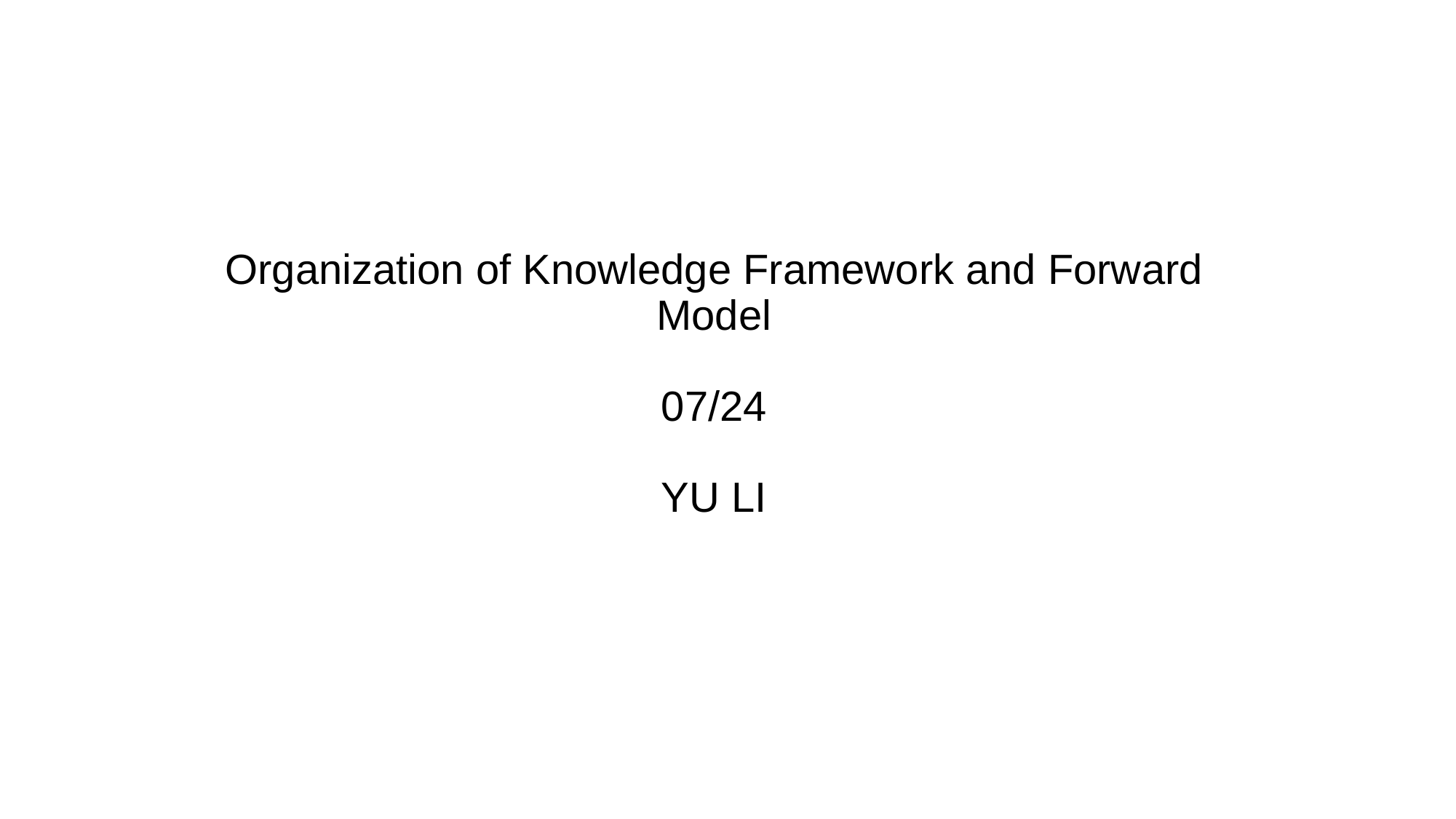

# Organization of Knowledge Framework and Forward Model 07/24 YU LI